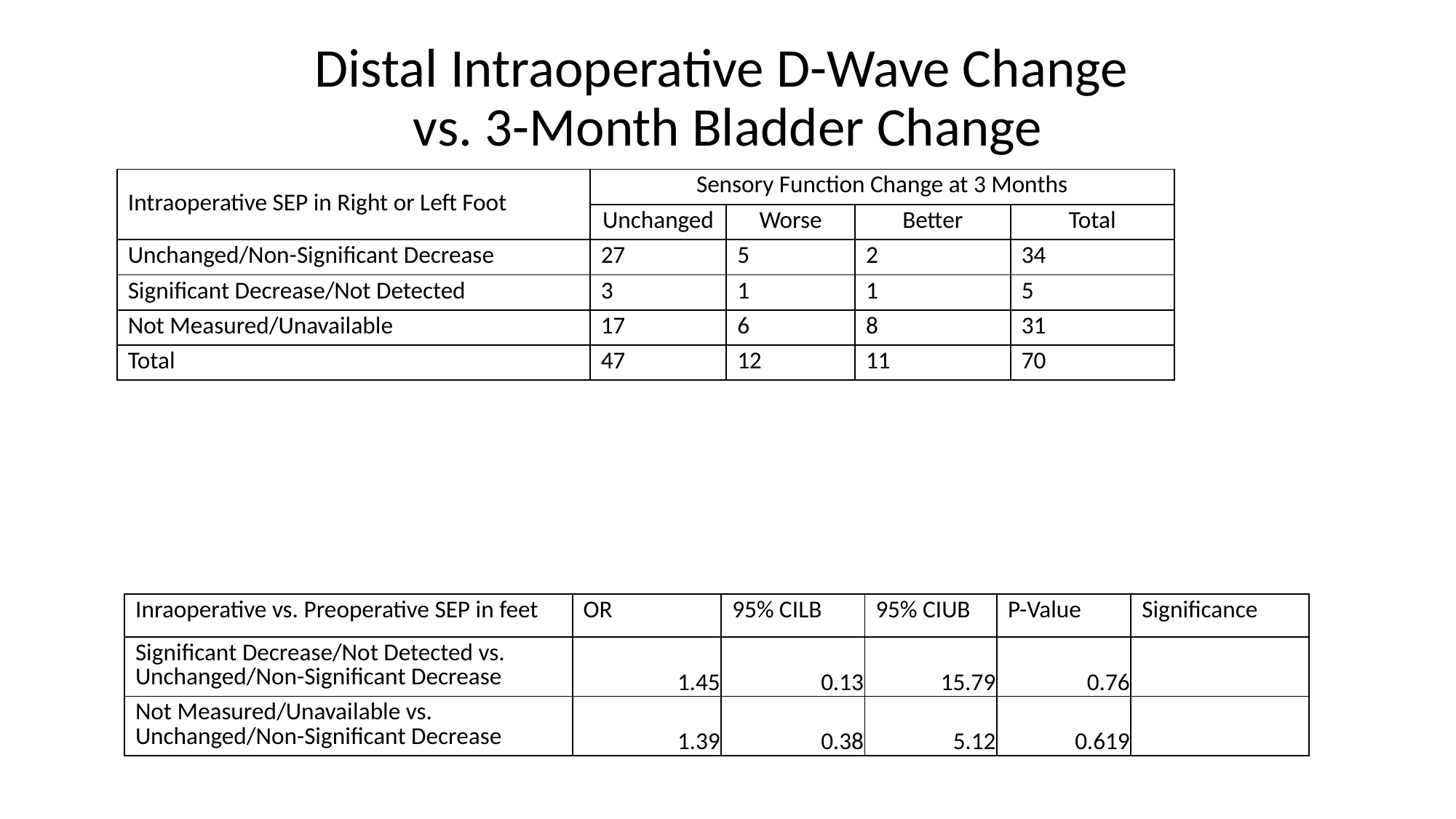

# Distal Intraoperative D-Wave Change vs. 3-Month Bladder Change
| Intraoperative SEP in Right or Left Foot | Sensory Function Change at 3 Months |  |  |  |
| --- | --- | --- | --- | --- |
|  | Unchanged | Worse | Better | Total |
| Unchanged/Non-Significant Decrease | 27 | 5 | 2 | 34 |
| Significant Decrease/Not Detected | 3 | 1 | 1 | 5 |
| Not Measured/Unavailable | 17 | 6 | 8 | 31 |
| Total | 47 | 12 | 11 | 70 |
| Inraoperative vs. Preoperative SEP in feet | OR | 95% CILB | 95% CIUB | P-Value | Significance |
| --- | --- | --- | --- | --- | --- |
| Significant Decrease/Not Detected vs. Unchanged/Non-Significant Decrease | 1.45 | 0.13 | 15.79 | 0.76 |  |
| Not Measured/Unavailable vs. Unchanged/Non-Significant Decrease | 1.39 | 0.38 | 5.12 | 0.619 |  |